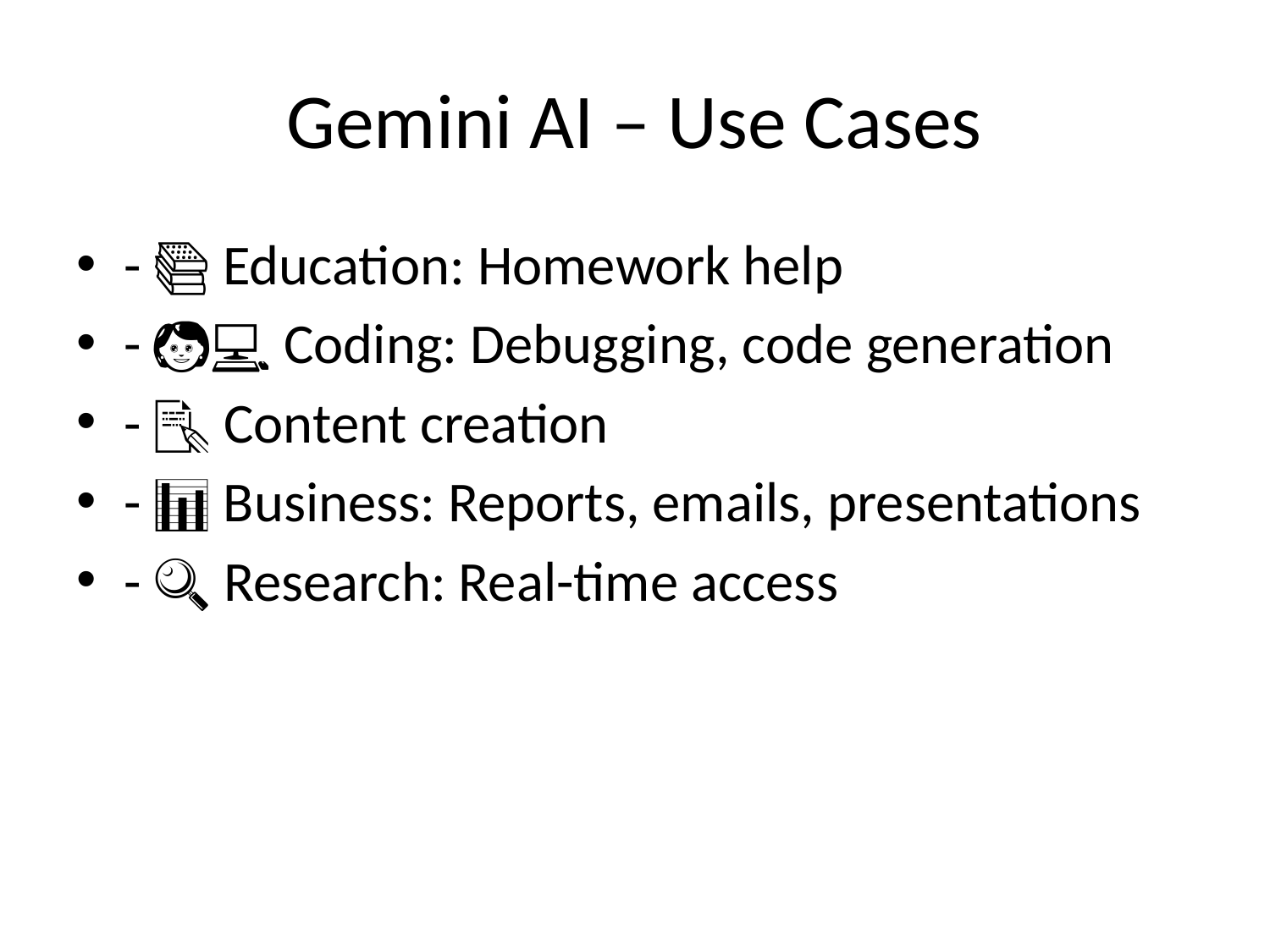

# Gemini AI – Use Cases
- 📚 Education: Homework help
- 👩‍💻 Coding: Debugging, code generation
- 📝 Content creation
- 📊 Business: Reports, emails, presentations
- 🔍 Research: Real-time access